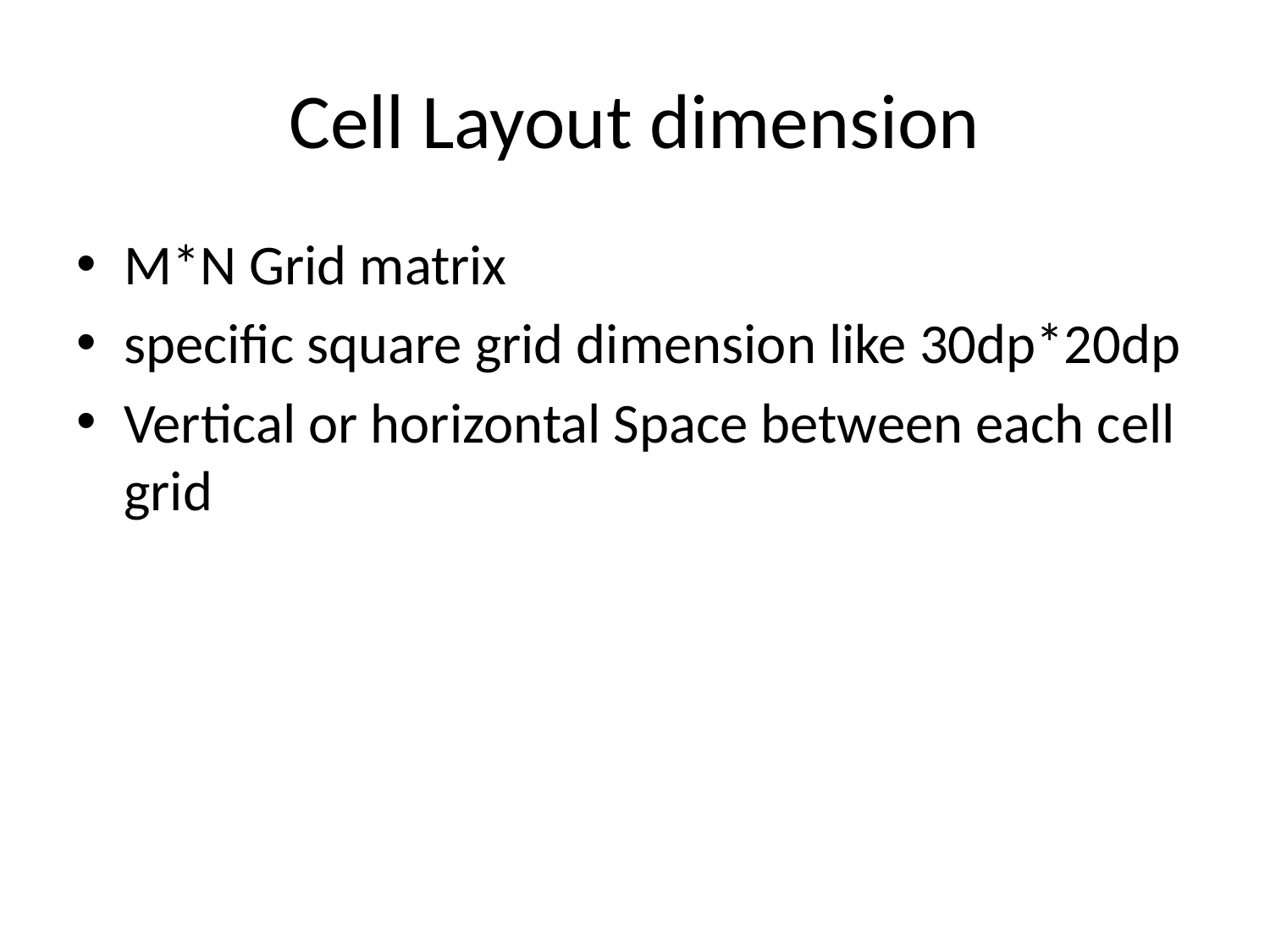

# Cell Layout dimension
M*N Grid matrix
specific square grid dimension like 30dp*20dp
Vertical or horizontal Space between each cell grid